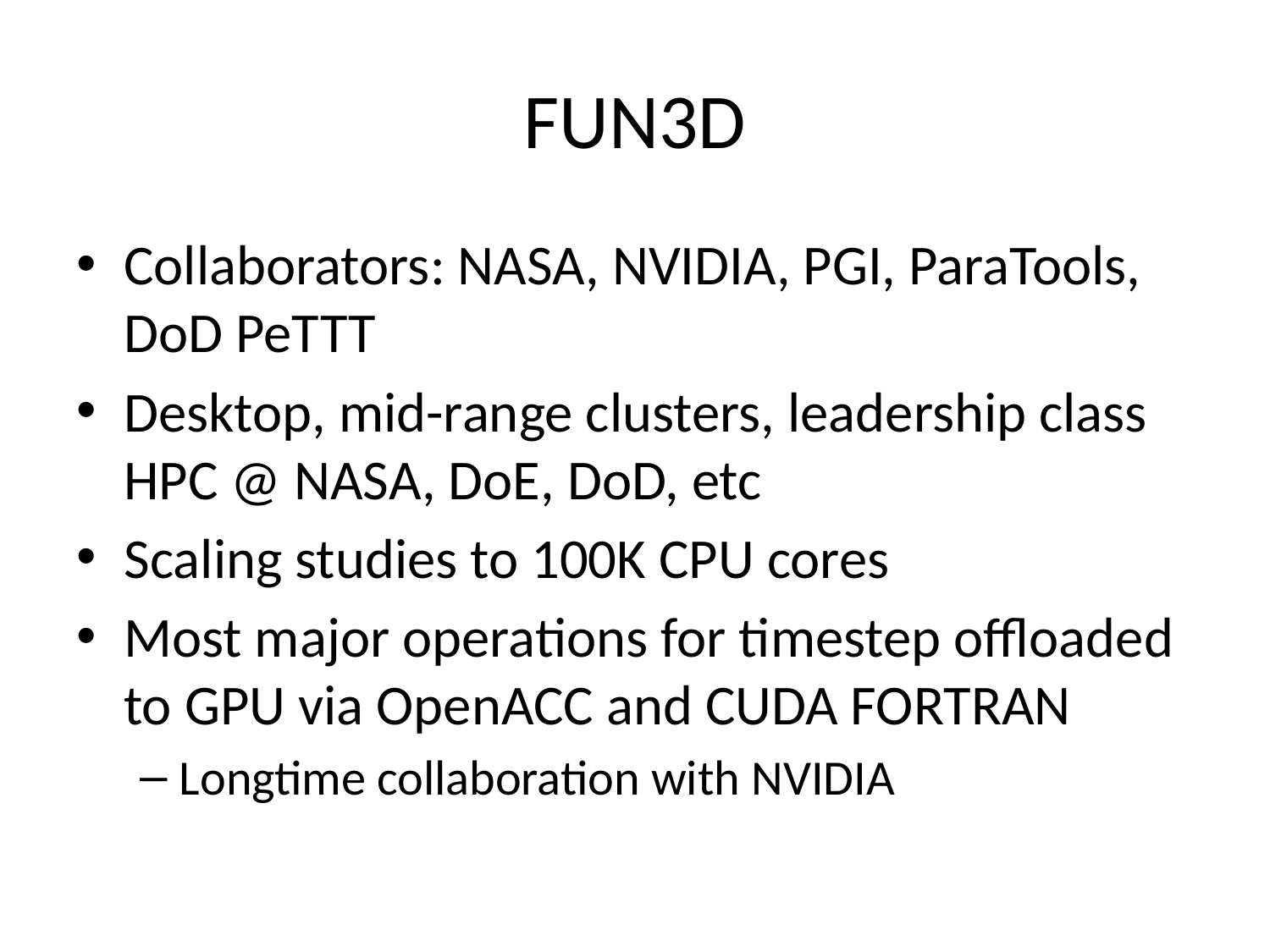

# FUN3D
Collaborators: NASA, NVIDIA, PGI, ParaTools, DoD PeTTT
Desktop, mid-range clusters, leadership class HPC @ NASA, DoE, DoD, etc
Scaling studies to 100K CPU cores
Most major operations for timestep offloaded to GPU via OpenACC and CUDA FORTRAN
Longtime collaboration with NVIDIA